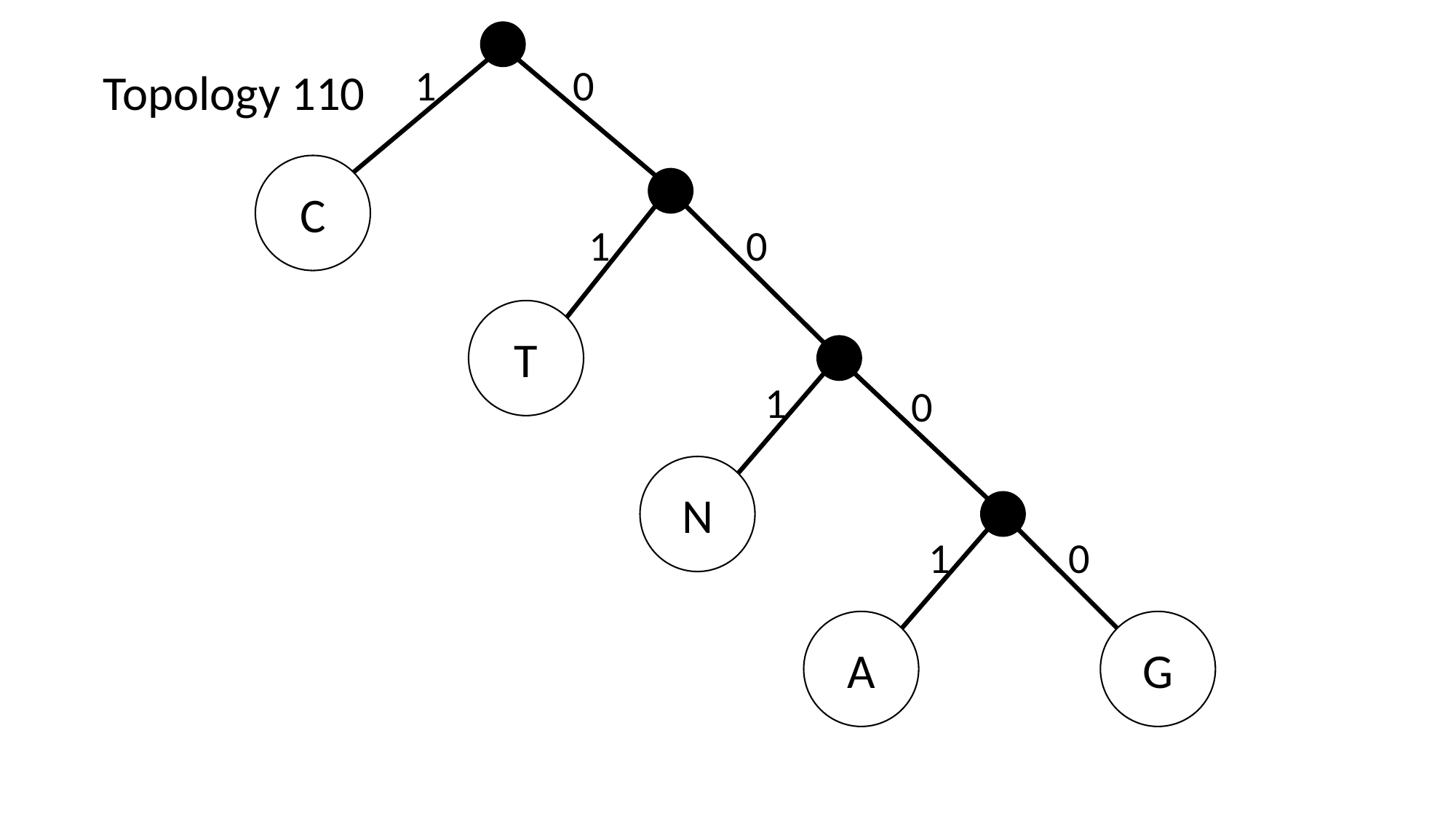

1
0
Topology 110
C

1
0
T

1
0
N

1
0
A
G